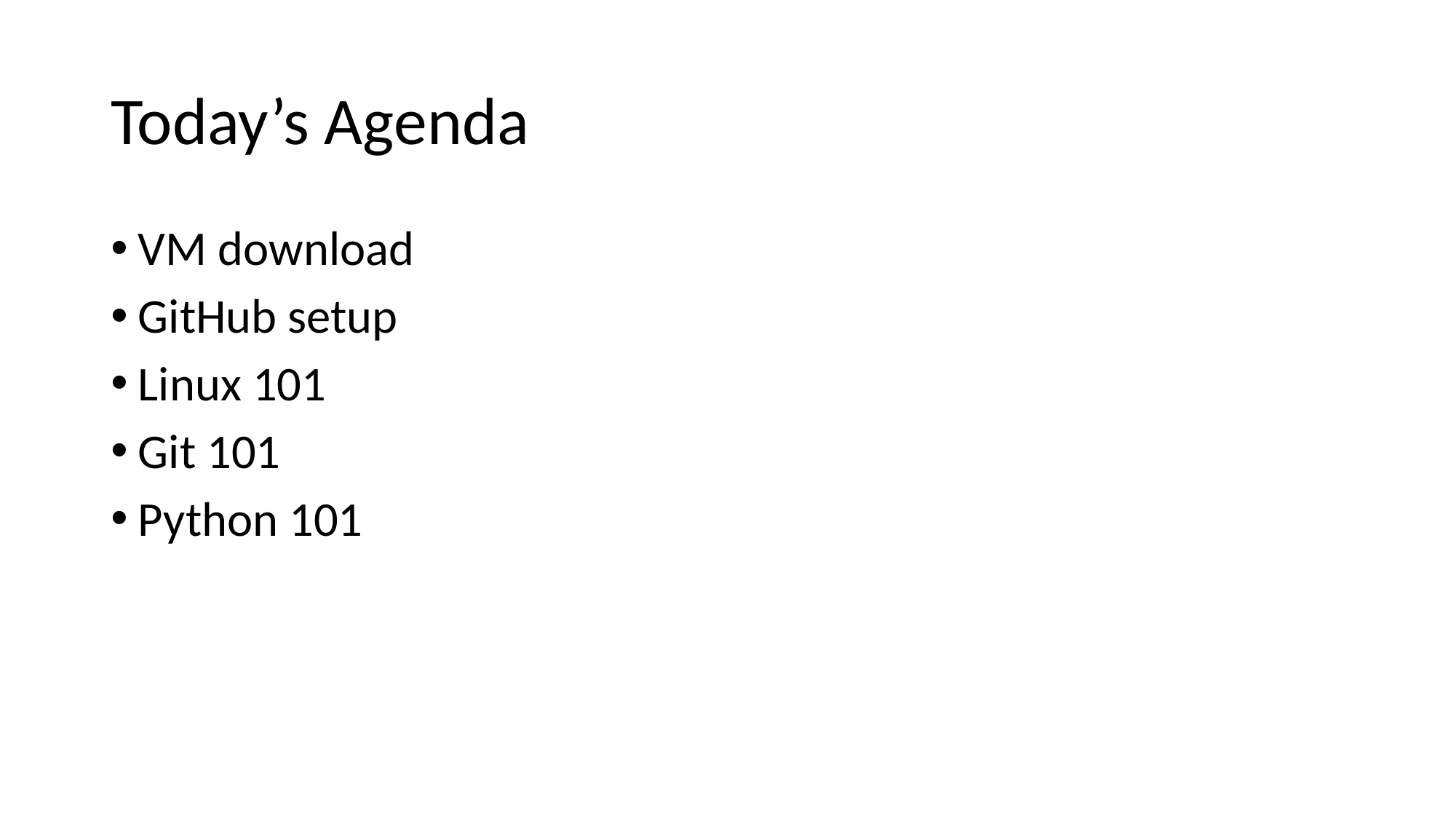

# Today’s Agenda
VM download
GitHub setup
Linux 101
Git 101
Python 101